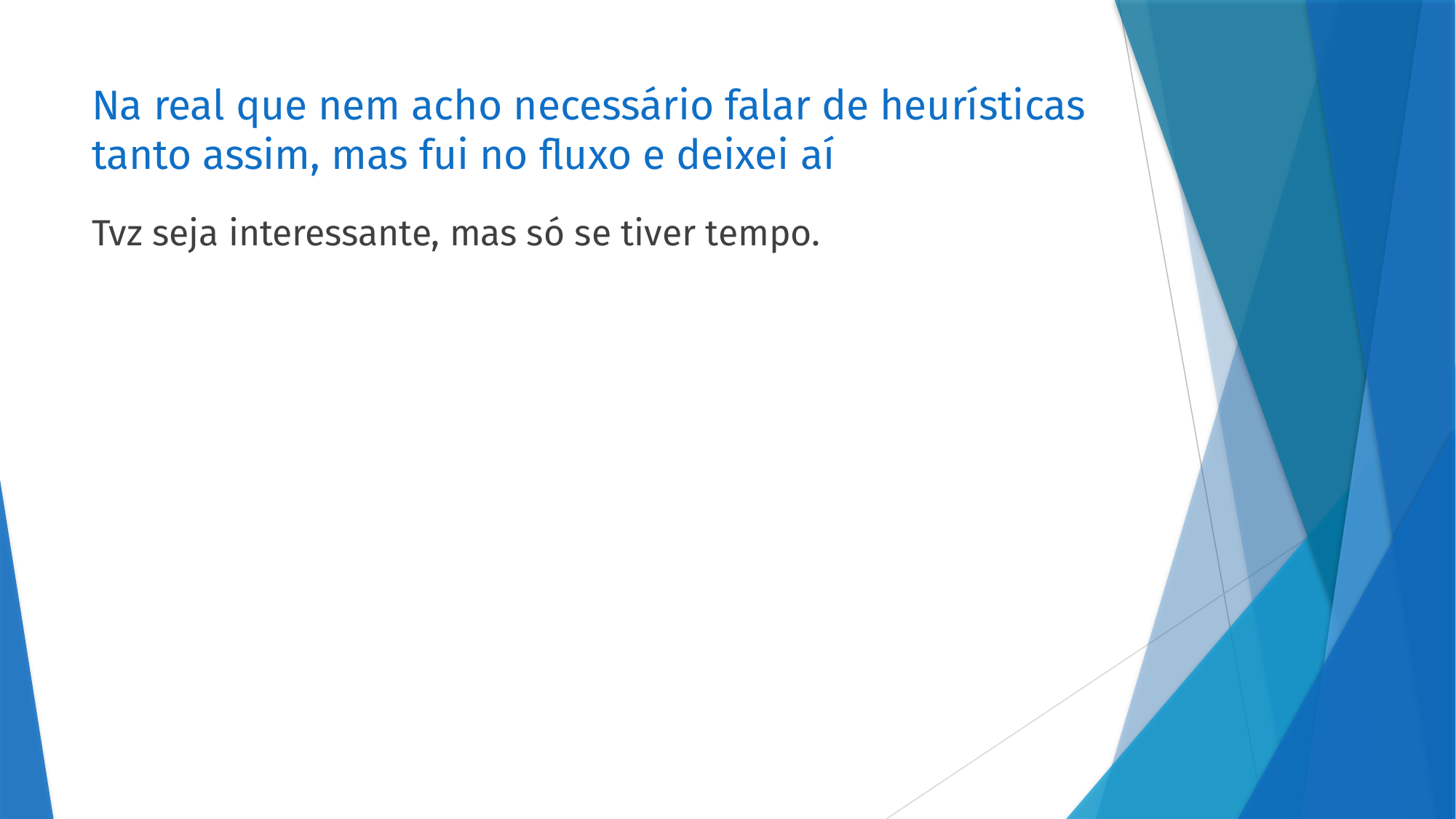

# Na real que nem acho necessário falar de heurísticas tanto assim, mas fui no fluxo e deixei aí
Tvz seja interessante, mas só se tiver tempo.